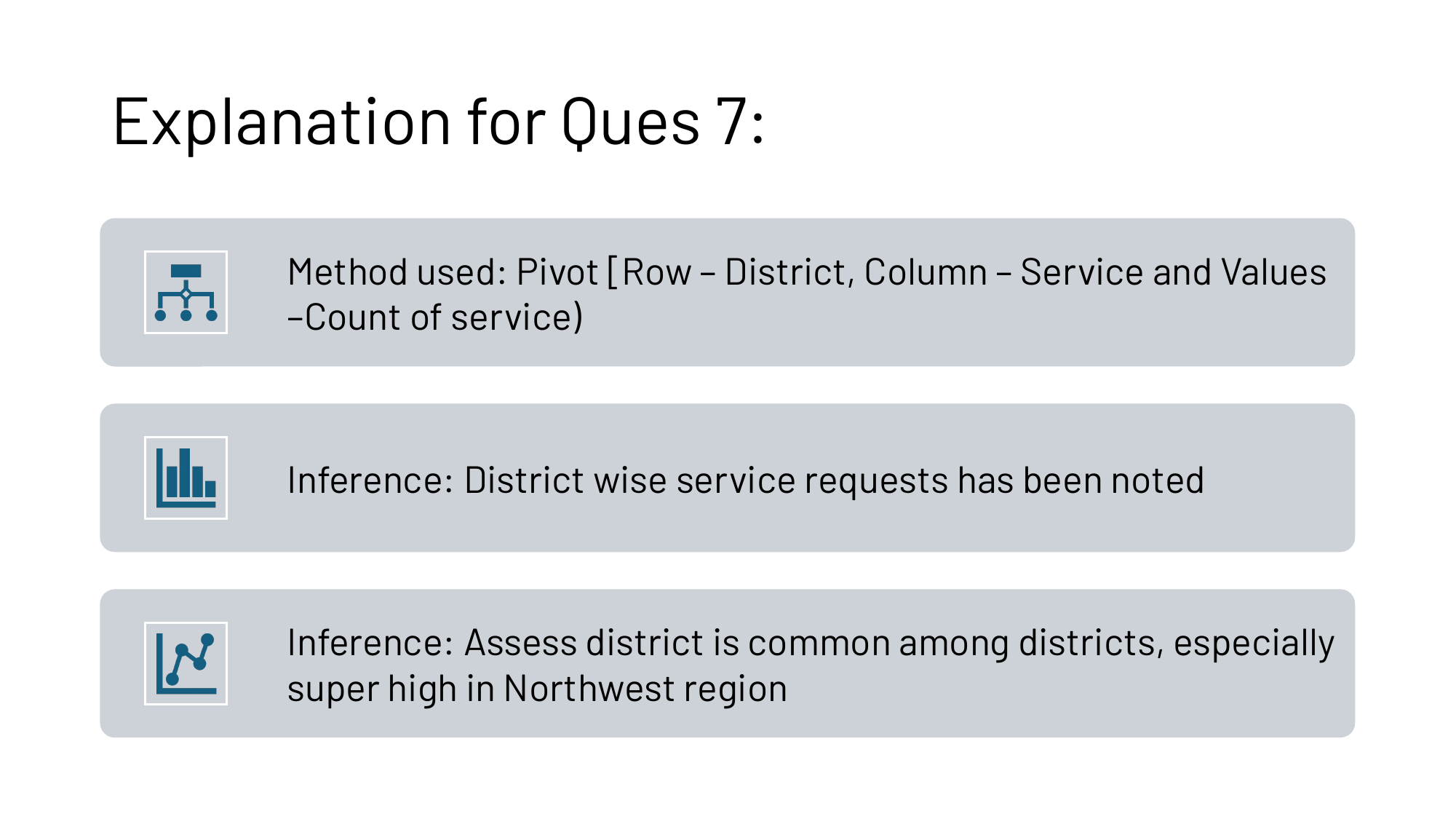

# Explanation for Ques 7:
Method used: Pivot [Row – District, Column – Service and Values –Count of service)
Inference: District wise service requests has been noted
Inference: Assess district is common among districts, especially super high in Northwest region